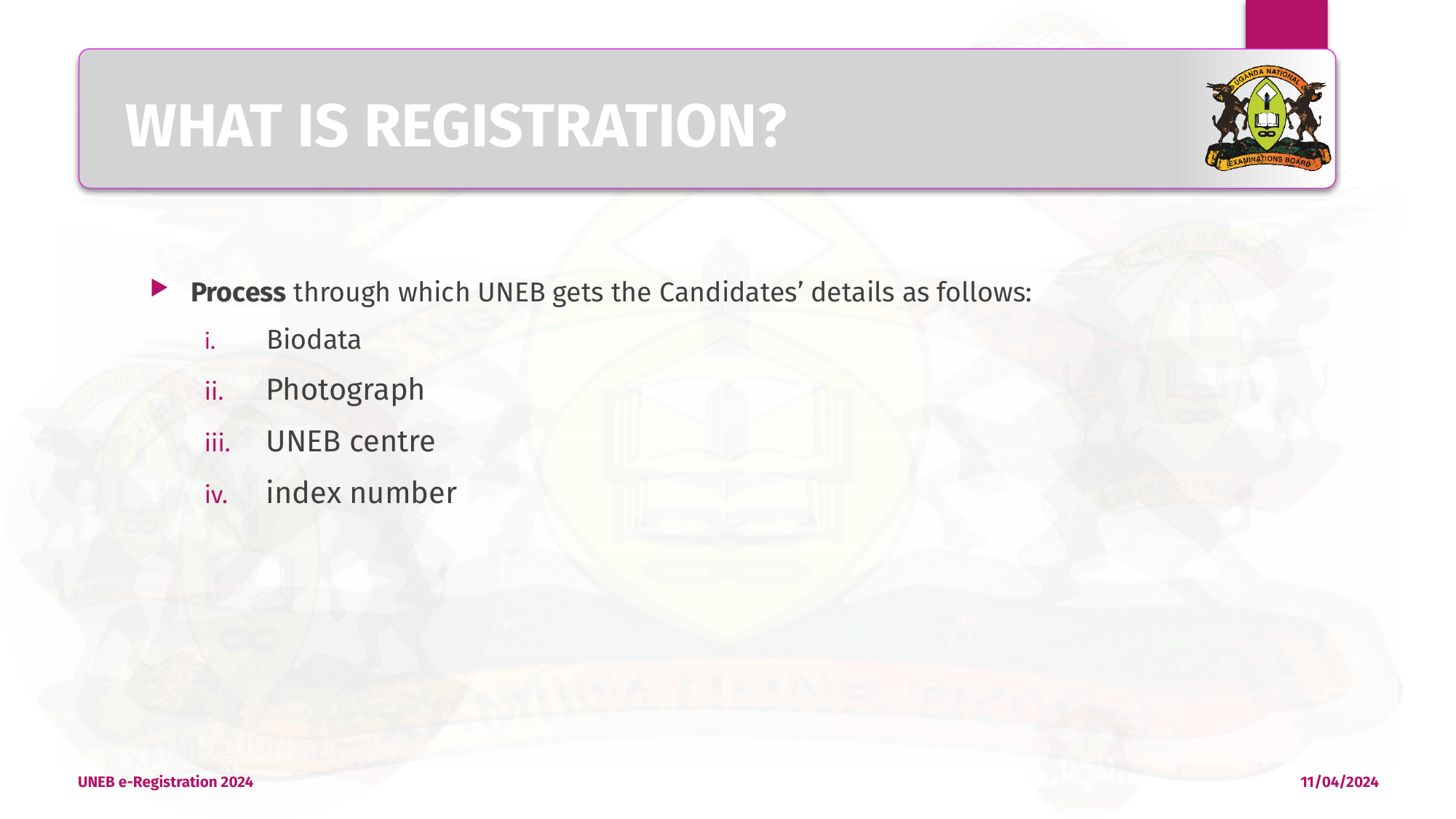

# WHAT IS REGISTRATION?
Process through which UNEB gets the Candidates’ details as follows:
  Biodata
Photograph
UNEB centre
index number
UNEB e-Registration 2024
11/04/2024